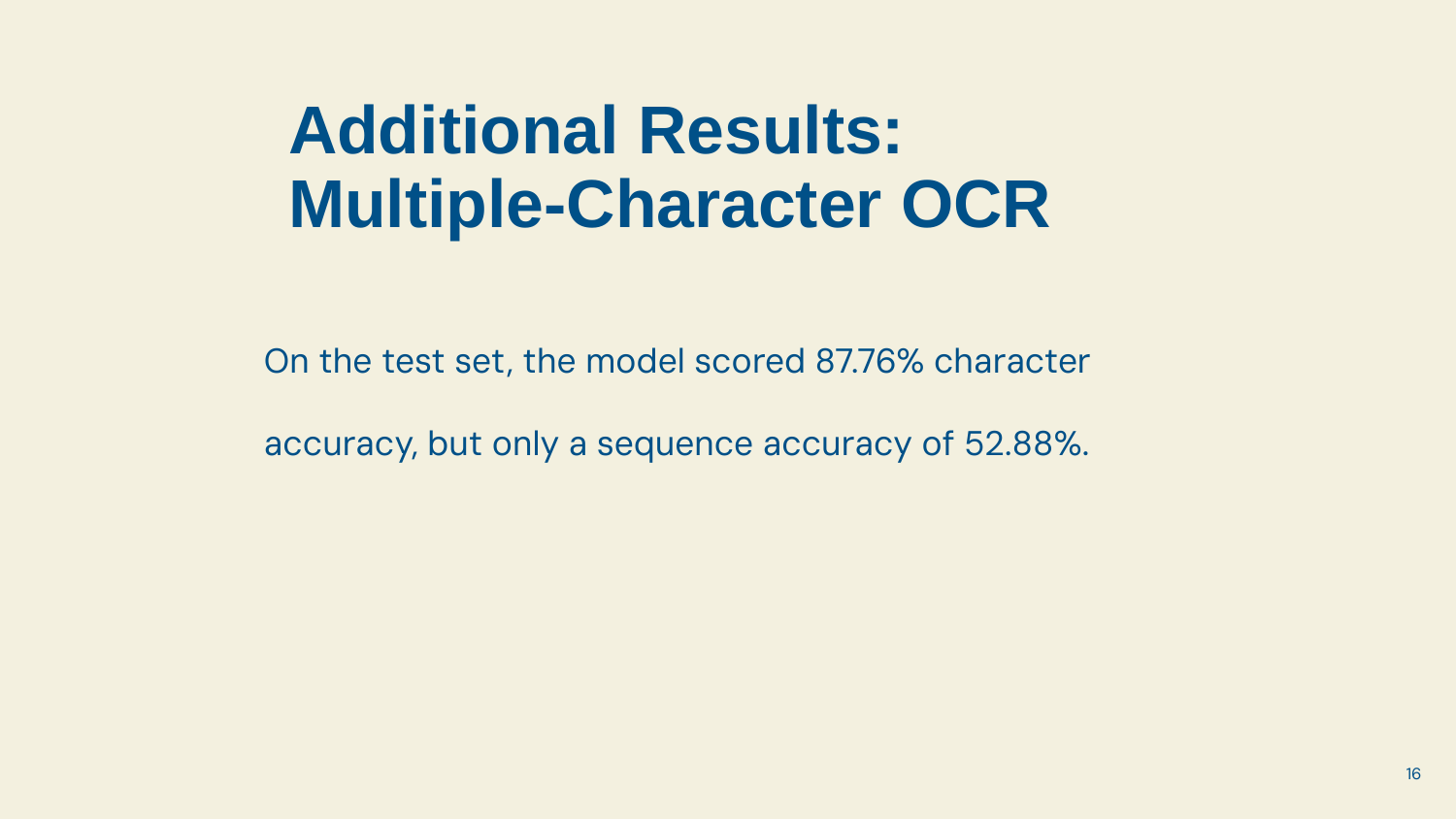

# Additional Results: Multiple-Character OCR

On the test set, the model scored 87.76% character accuracy, but only a sequence accuracy of 52.88%.

16